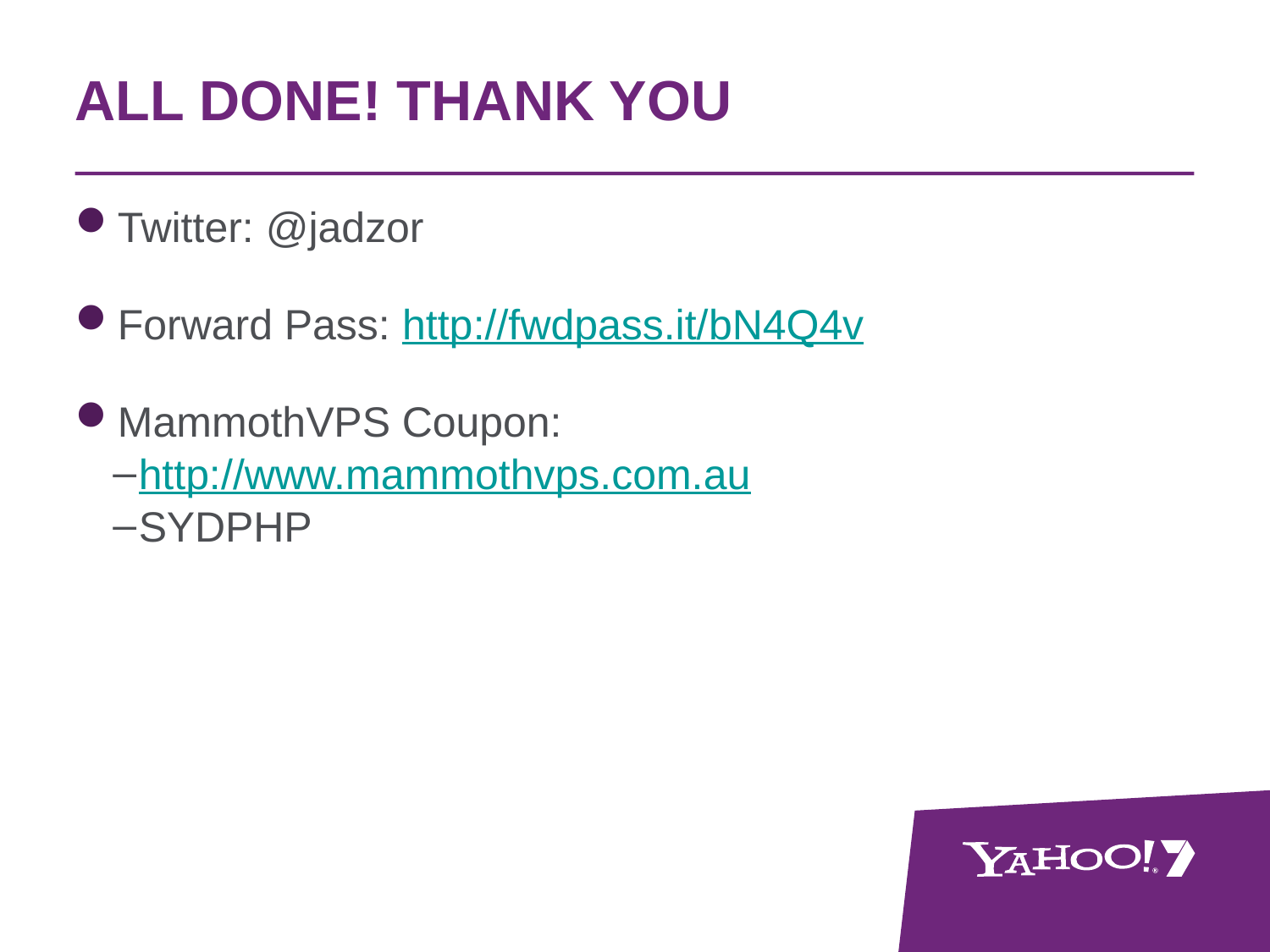

# ALL DONE! THANK YOU
Twitter: @jadzor
Forward Pass: http://fwdpass.it/bN4Q4v
MammothVPS Coupon:
http://www.mammothvps.com.au
SYDPHP